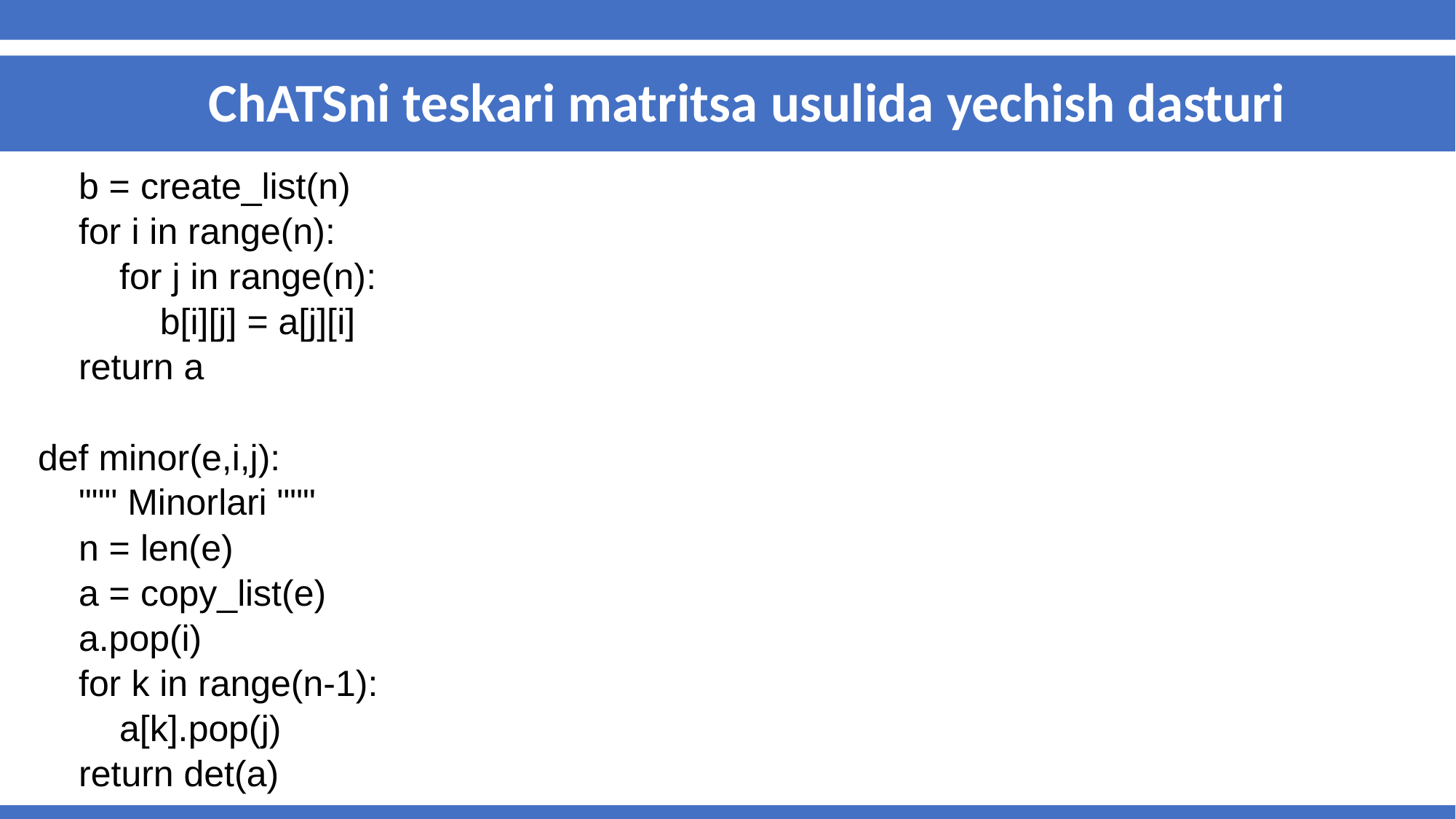

# ChATSni teskari matritsa usulida yechish dasturi
    b = create_list(n)
    for i in range(n):
        for j in range(n):
            b[i][j] = a[j][i]
    return a

def minor(e,i,j):
    """ Minorlari """
    n = len(e)
    a = copy_list(e)
    a.pop(i)
    for k in range(n-1):
        a[k].pop(j)
    return det(a)